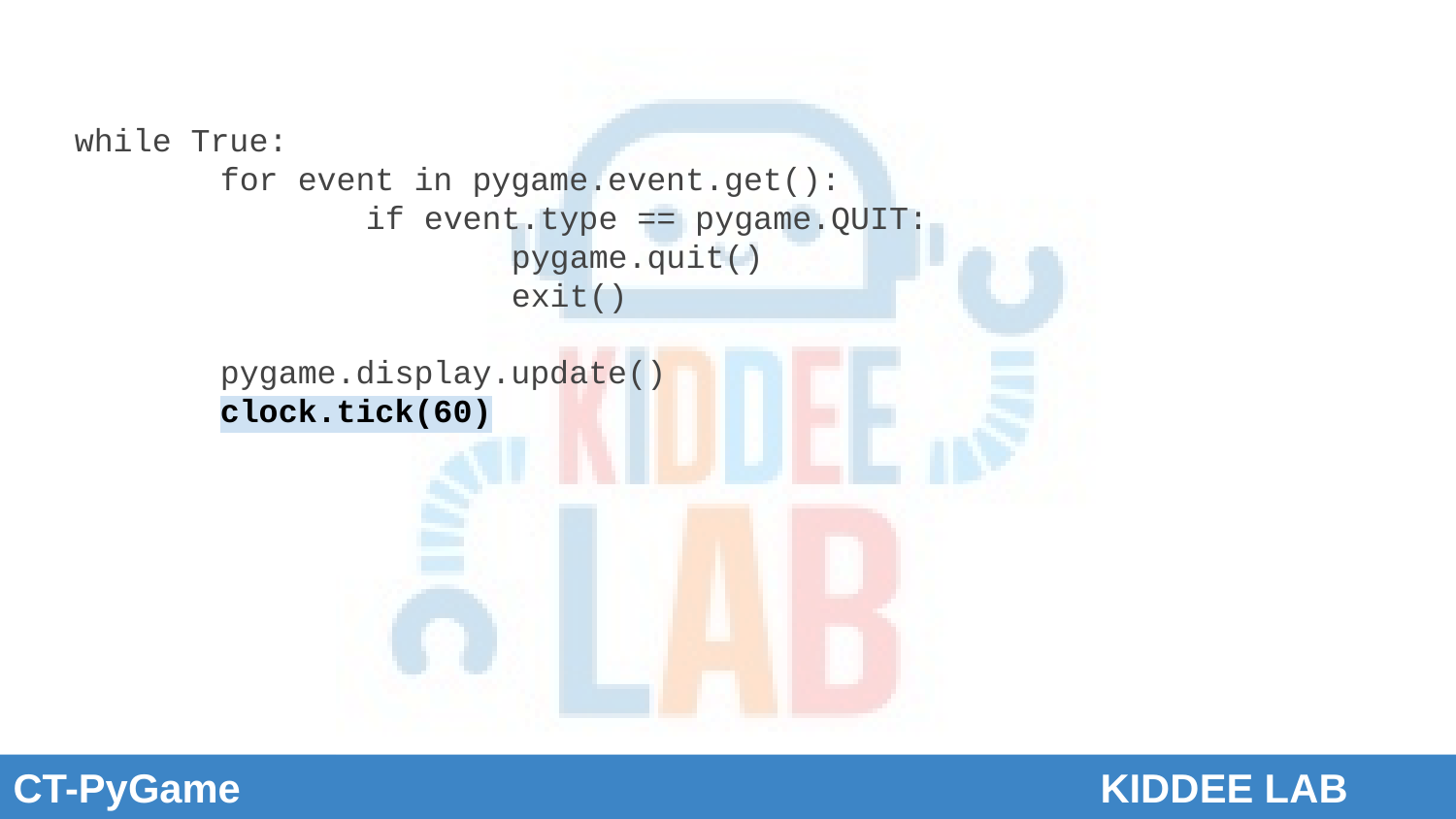

# while True:
	for event in pygame.event.get():
		if event.type == pygame.QUIT:
			pygame.quit()
			exit()

	pygame.display.update()
	clock.tick(60)